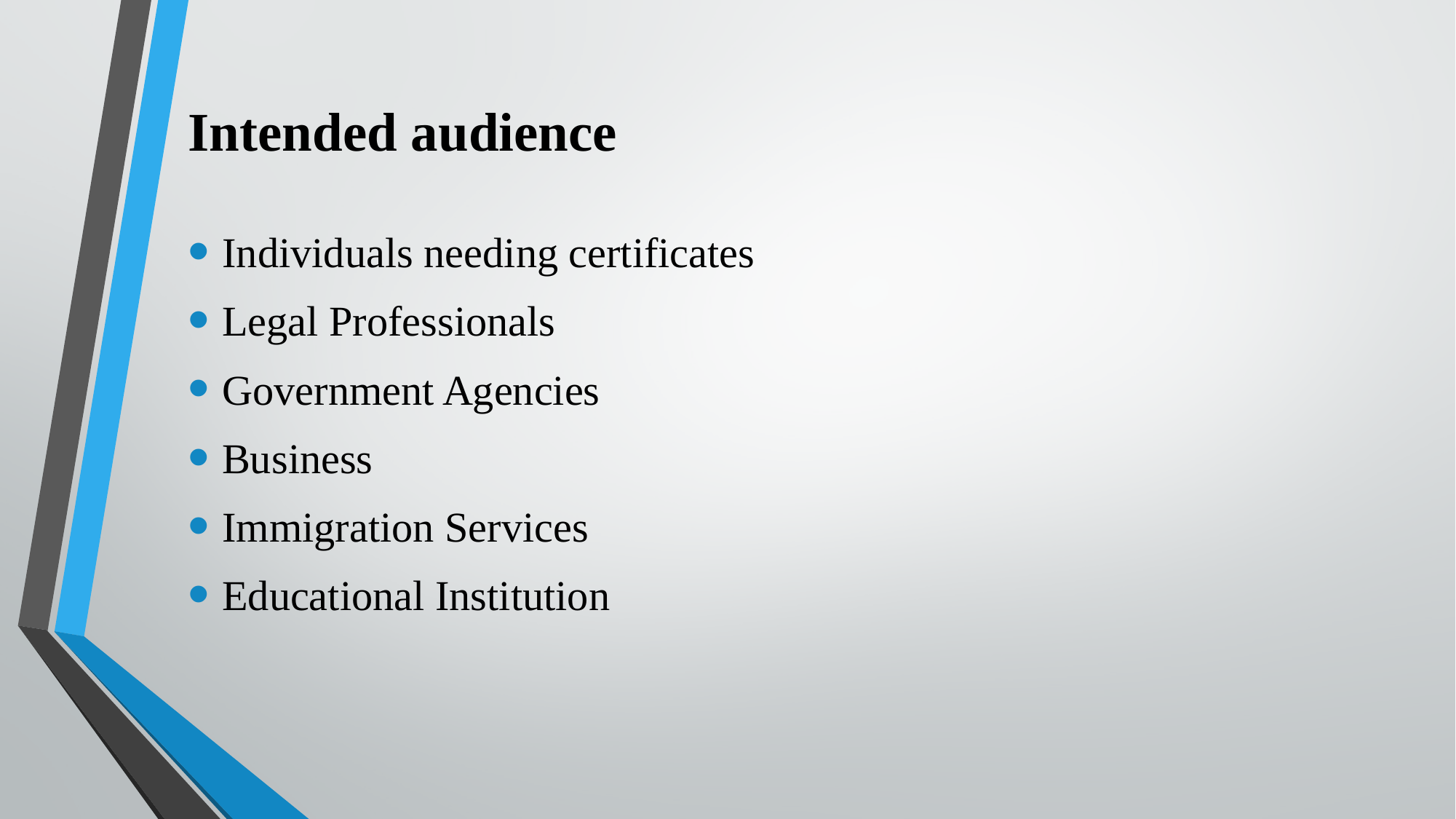

# Intended audience
Individuals needing certificates
Legal Professionals
Government Agencies
Business
Immigration Services
Educational Institution